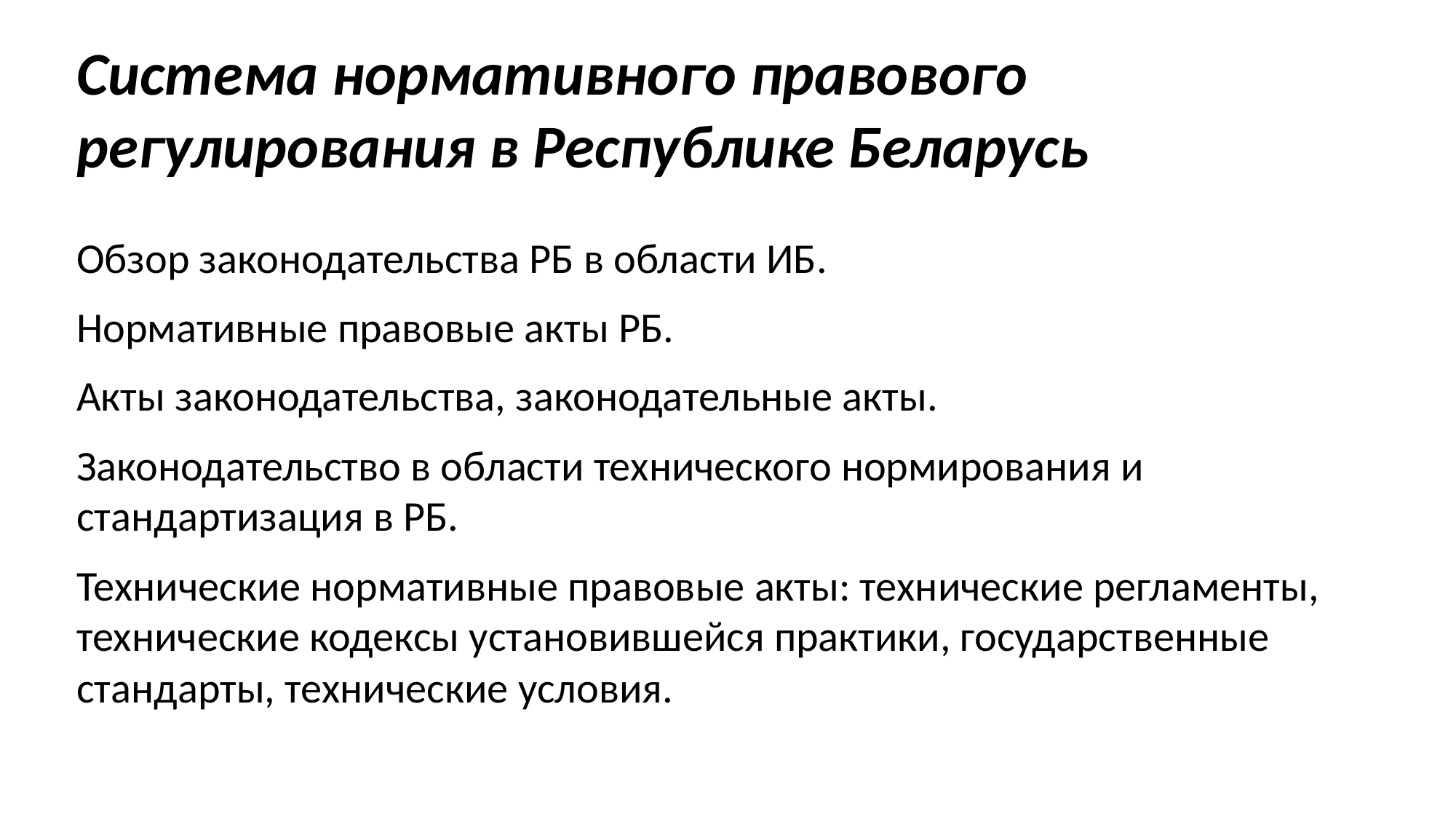

Система нормативного правового регулирования в Республике Беларусь

Обзор законодательства РБ в области ИБ.
Нормативные правовые акты РБ.
Акты законодательства, законодательные акты.
Законодательство в области технического нормирования и стандартизация в РБ.
Технические нормативные правовые акты: технические регламенты, технические кодексы установившейся практики, государственные стандарты, технические условия.